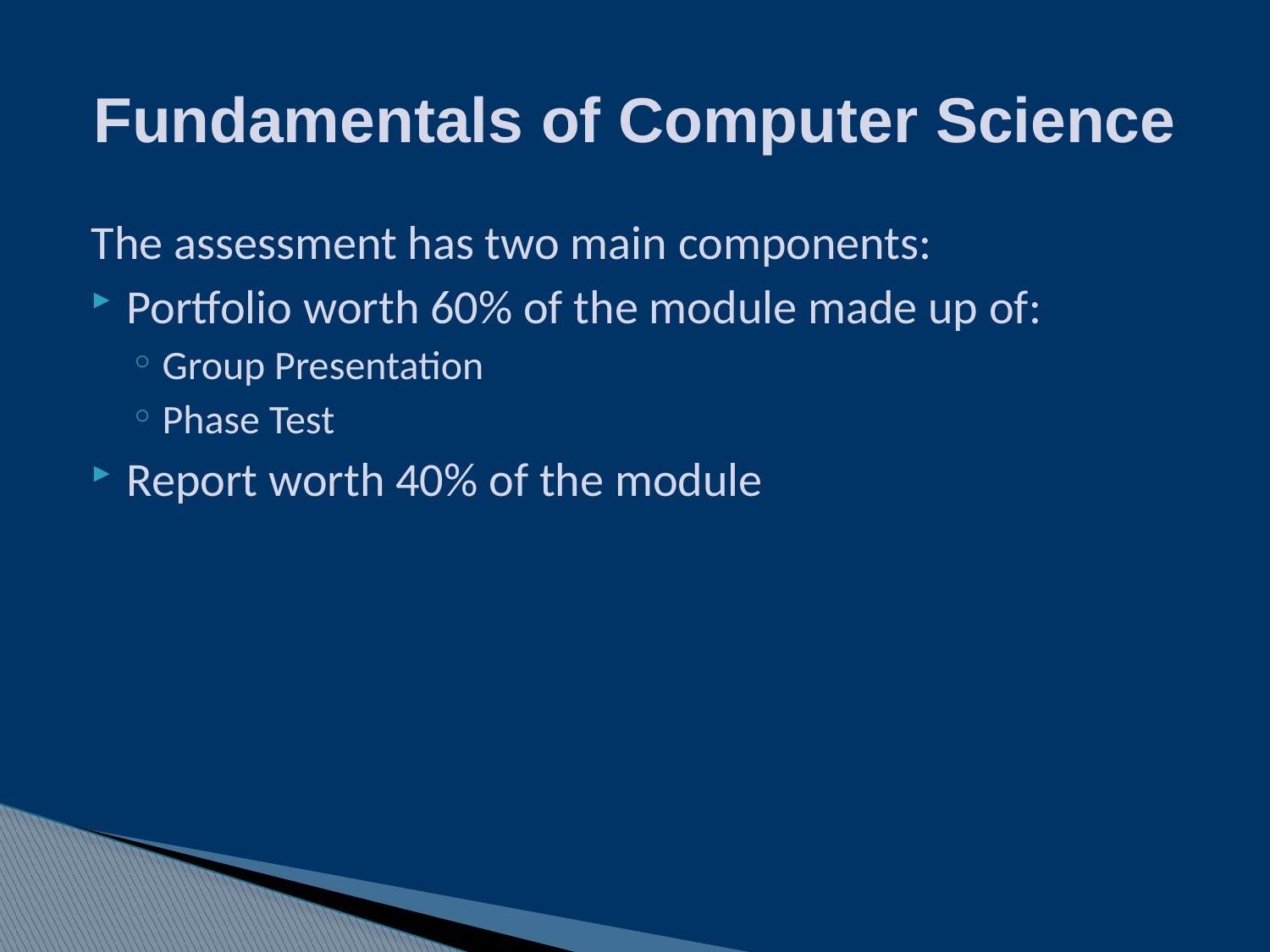

# Fundamentals of Computer Science
The assessment has two main components:
Portfolio worth 60% of the module made up of:
Group Presentation
Phase Test
Report worth 40% of the module